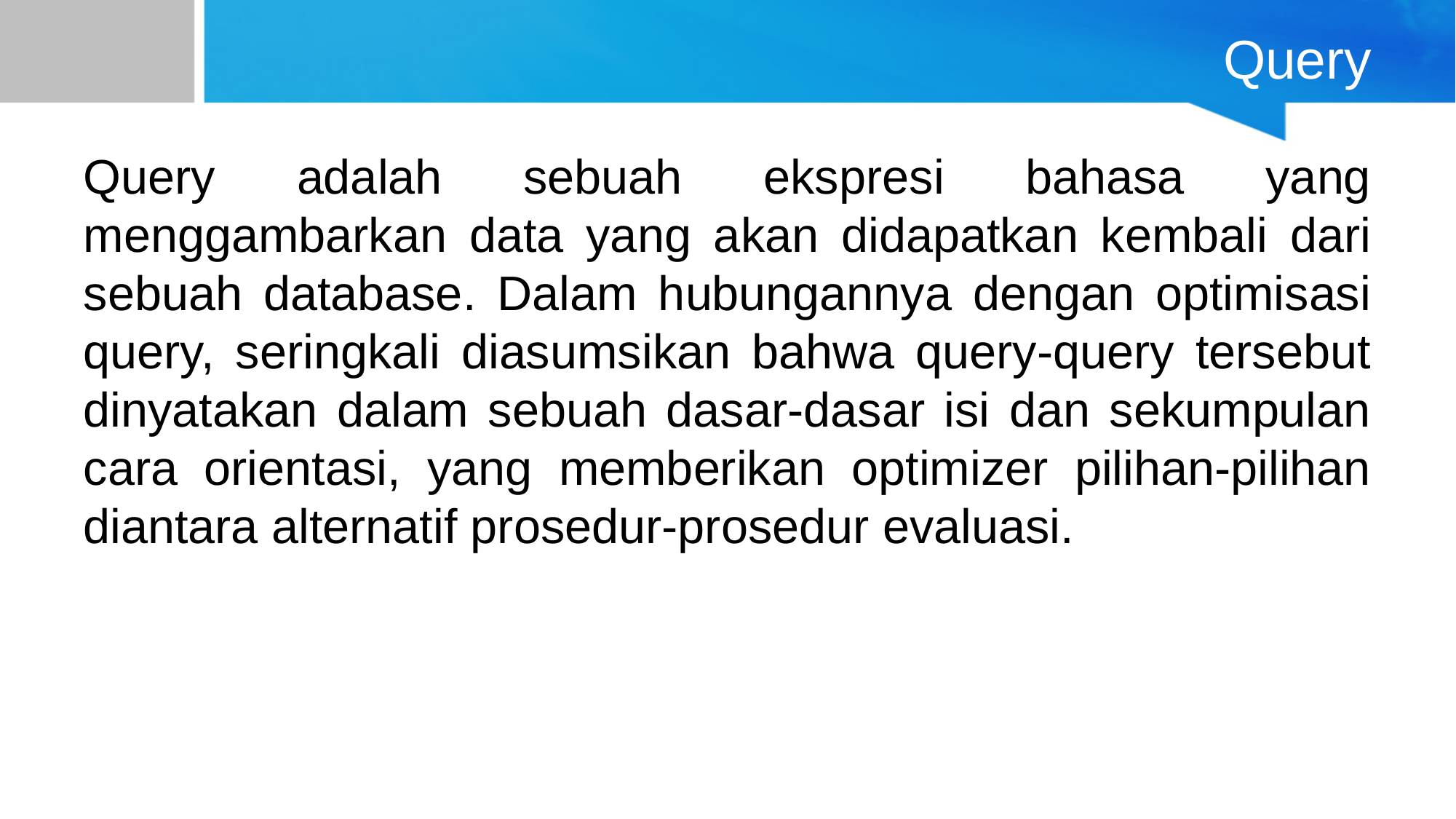

# Query
Query adalah sebuah ekspresi bahasa yang menggambarkan data yang akan didapatkan kembali dari sebuah database. Dalam hubungannya dengan optimisasi query, seringkali diasumsikan bahwa query-query tersebut dinyatakan dalam sebuah dasar-dasar isi dan sekumpulan cara orientasi, yang memberikan optimizer pilihan-pilihan diantara alternatif prosedur-prosedur evaluasi.